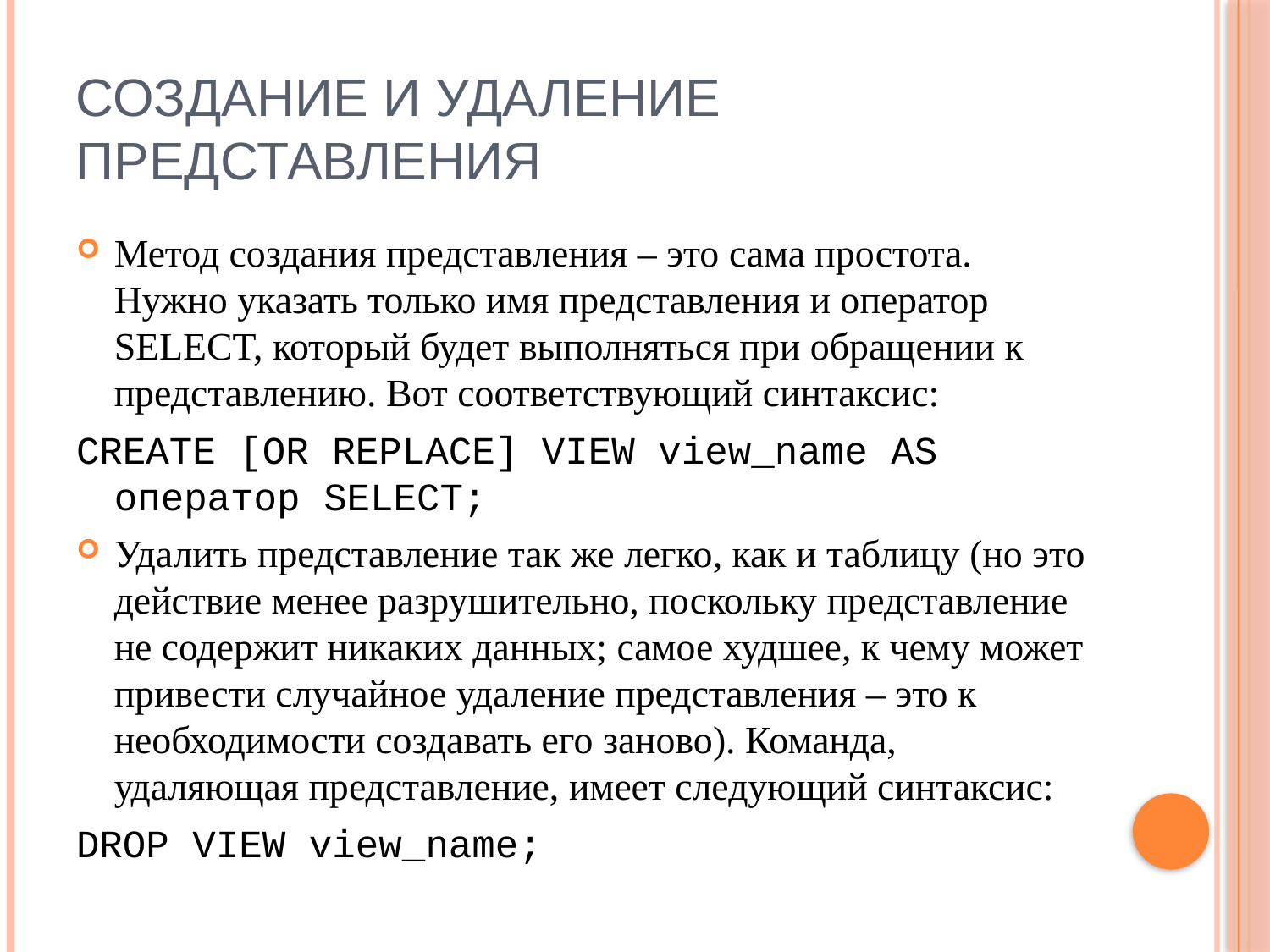

# Создание и удаление представления
Метод создания представления – это сама простота. Нужно указать только имя представления и оператор SELECT, который будет выполняться при обращении к представлению. Вот соответствующий синтаксис:
CREATE [OR REPLACE] VIEW view_name AS оператор SELECT;
Удалить представление так же легко, как и таблицу (но это действие менее разрушительно, поскольку представление не содержит никаких данных; самое худшее, к чему может привести случайное удаление представления – это к необходимости создавать его заново). Команда, удаляющая представление, имеет следующий синтаксис:
DROP VIEW view_name;